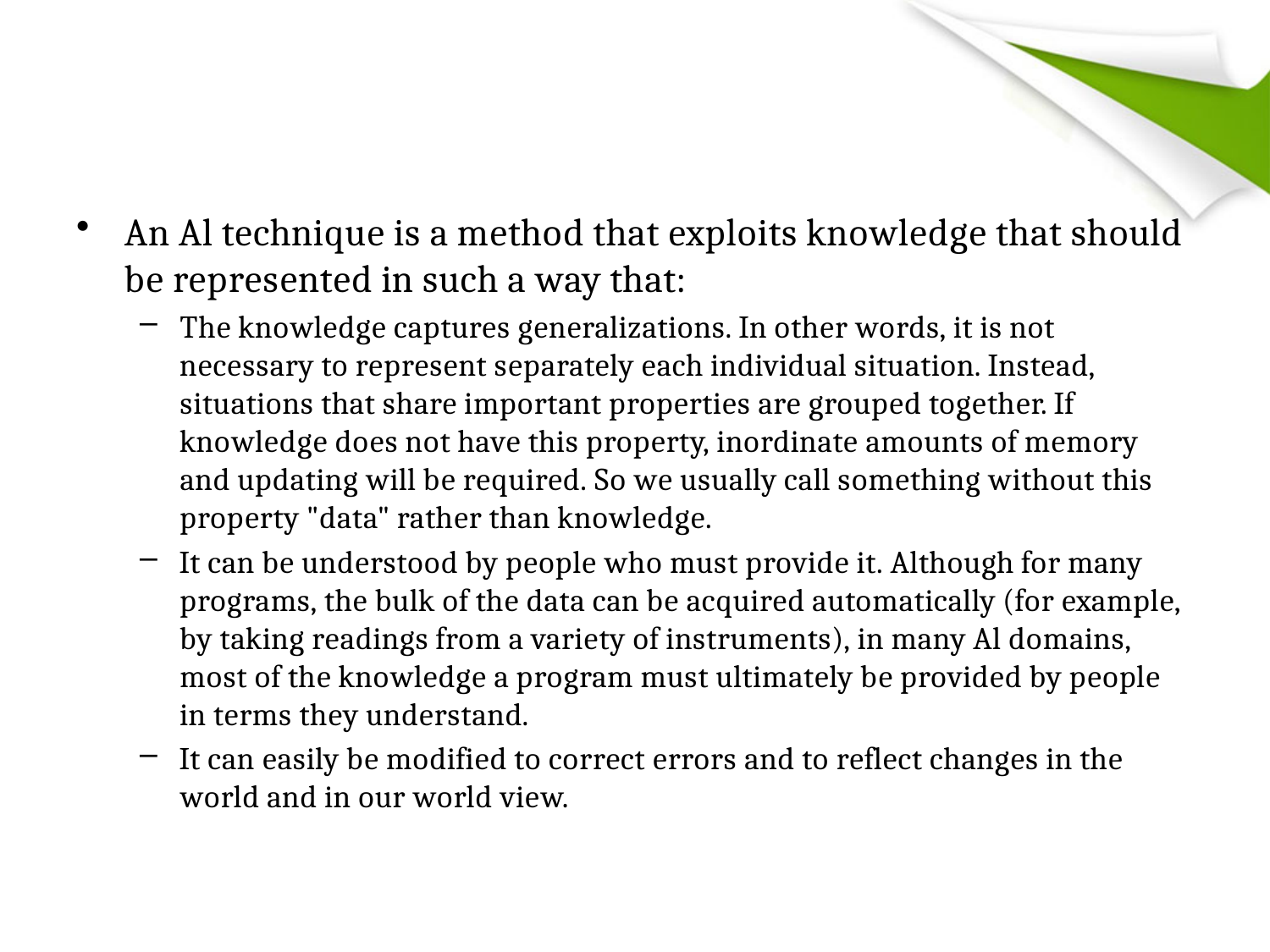

#
An Al technique is a method that exploits knowledge that should be represented in such a way that:
The knowledge captures generalizations. In other words, it is not necessary to represent separately each individual situation. Instead, situations that share important properties are grouped together. If knowledge does not have this property, inordinate amounts of memory and updating will be required. So we usually call something without this property "data" rather than knowledge.
It can be understood by people who must provide it. Although for many programs, the bulk of the data can be acquired automatically (for example, by taking readings from a variety of instruments), in many Al domains, most of the knowledge a program must ultimately be provided by people in terms they understand.
It can easily be modified to correct errors and to reflect changes in the world and in our world view.